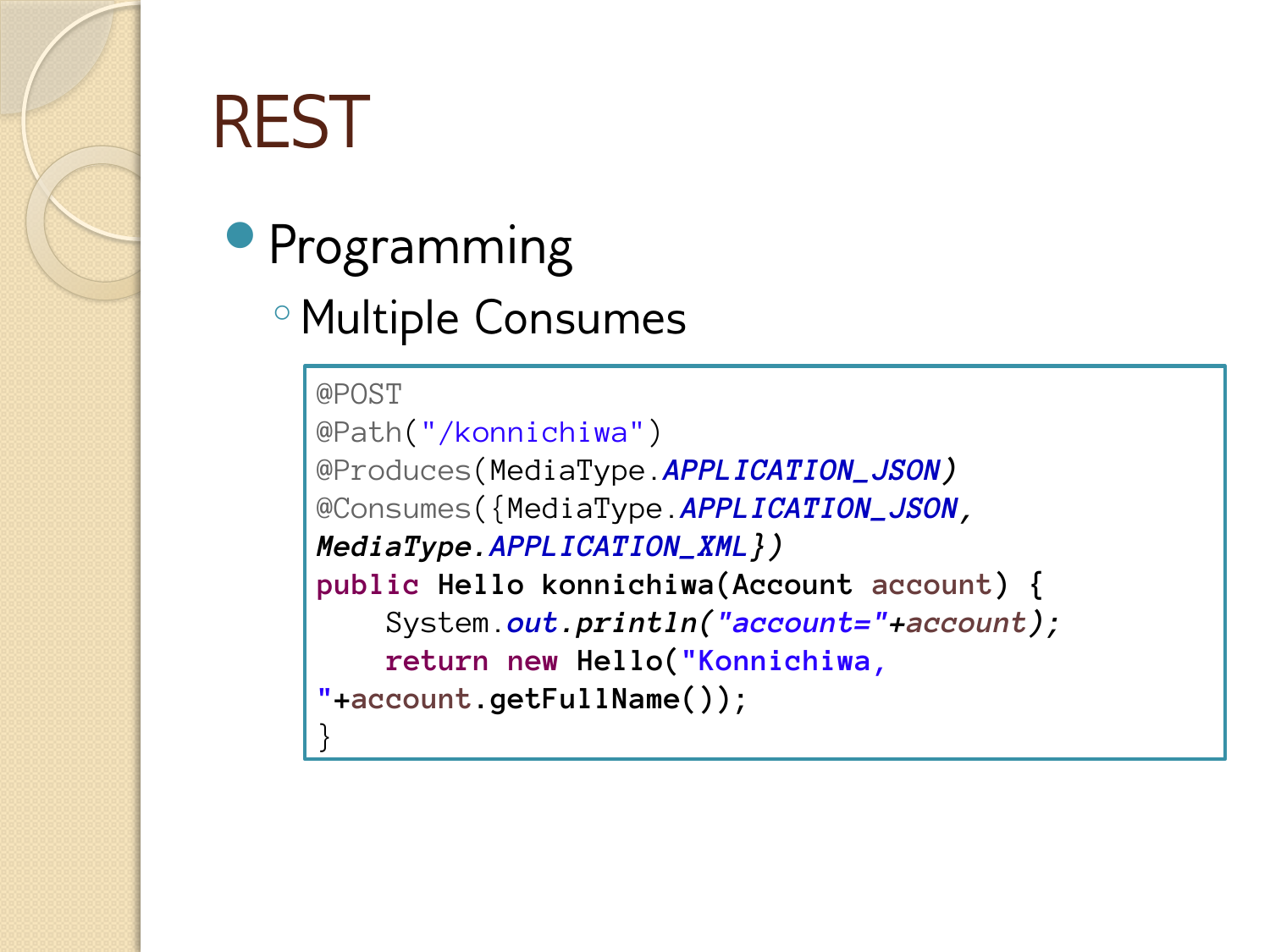

# REST
Programming
Multiple Consumes

@POST
@Path("/konnichiwa")
@Produces(MediaType.APPLICATION_JSON)
@Consumes({MediaType.APPLICATION_JSON, MediaType.APPLICATION_XML})
public Hello konnichiwa(Account account) {
    System.out.println("account="+account);
    return new Hello("Konnichiwa, "+account.getFullName());
}